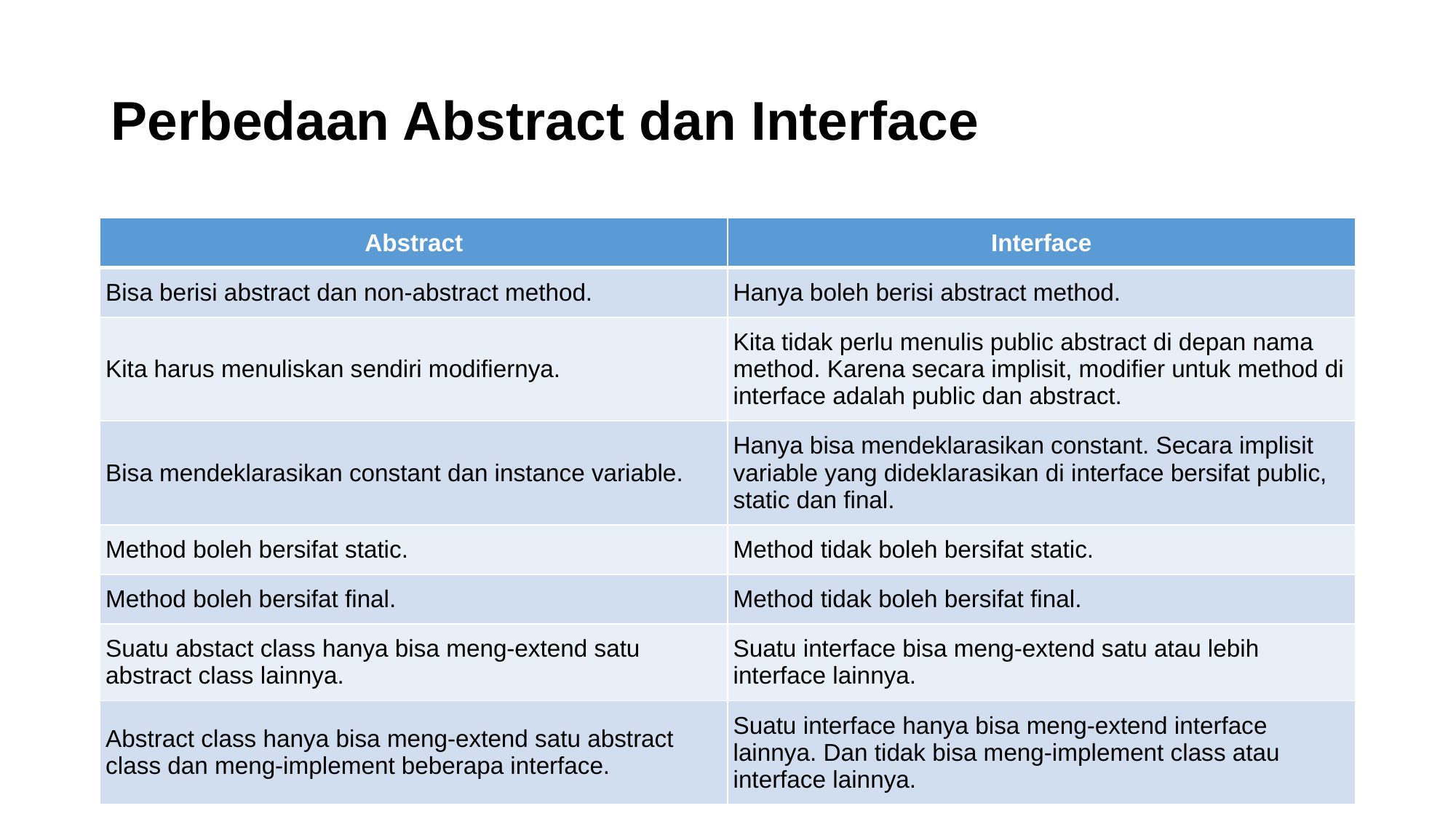

# Perbedaan Abstract dan Interface
| Abstract | Interface |
| --- | --- |
| Bisa berisi abstract dan non-abstract method. | Hanya boleh berisi abstract method. |
| Kita harus menuliskan sendiri modifiernya. | Kita tidak perlu menulis public abstract di depan nama method. Karena secara implisit, modifier untuk method di interface adalah public dan abstract. |
| Bisa mendeklarasikan constant dan instance variable. | Hanya bisa mendeklarasikan constant. Secara implisit variable yang dideklarasikan di interface bersifat public, static dan final. |
| Method boleh bersifat static. | Method tidak boleh bersifat static. |
| Method boleh bersifat final. | Method tidak boleh bersifat final. |
| Suatu abstact class hanya bisa meng-extend satu abstract class lainnya. | Suatu interface bisa meng-extend satu atau lebih interface lainnya. |
| Abstract class hanya bisa meng-extend satu abstract class dan meng-implement beberapa interface. | Suatu interface hanya bisa meng-extend interface lainnya. Dan tidak bisa meng-implement class atau interface lainnya. |